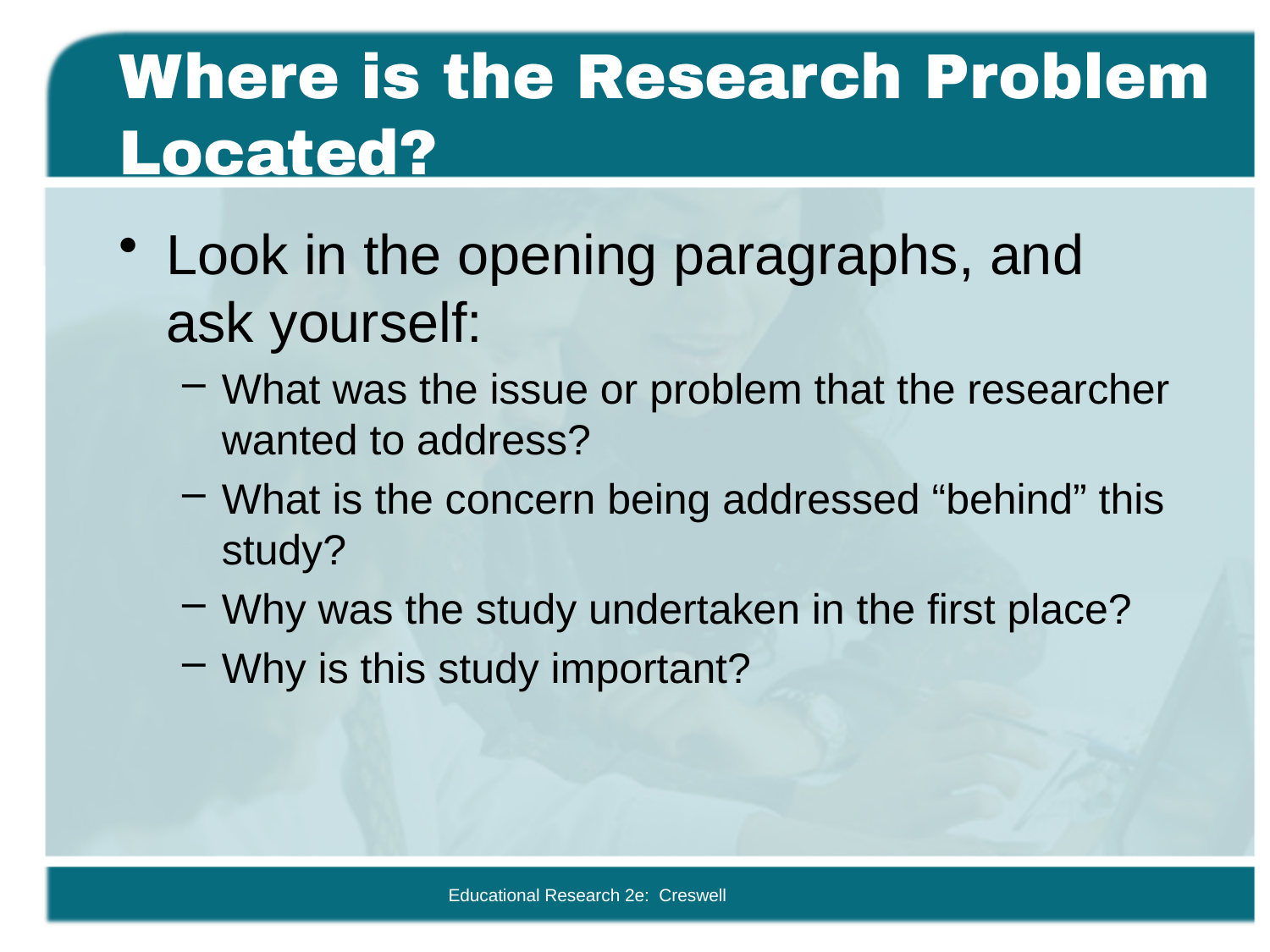

# Where is the Research Problem Located?
Look in the opening paragraphs, and ask yourself:
What was the issue or problem that the researcher wanted to address?
What is the concern being addressed “behind” this study?
Why was the study undertaken in the first place?
Why is this study important?
Educational Research 2e:  Creswell